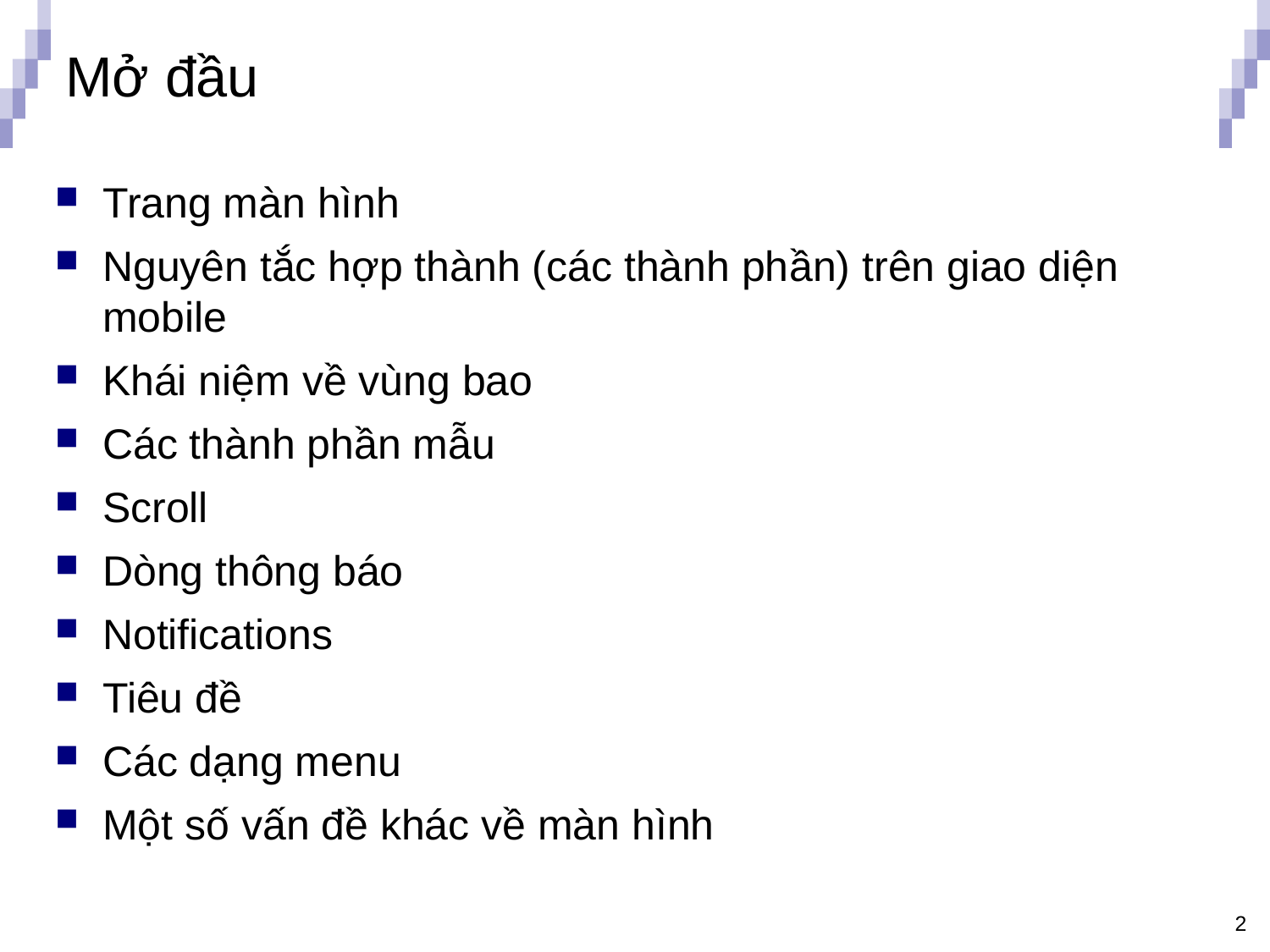

# Mở đầu
Trang màn hình
Nguyên tắc hợp thành (các thành phần) trên giao diện mobile
Khái niệm về vùng bao
Các thành phần mẫu
Scroll
Dòng thông báo
Notifications
Tiêu đề
Các dạng menu
Một số vấn đề khác về màn hình
2